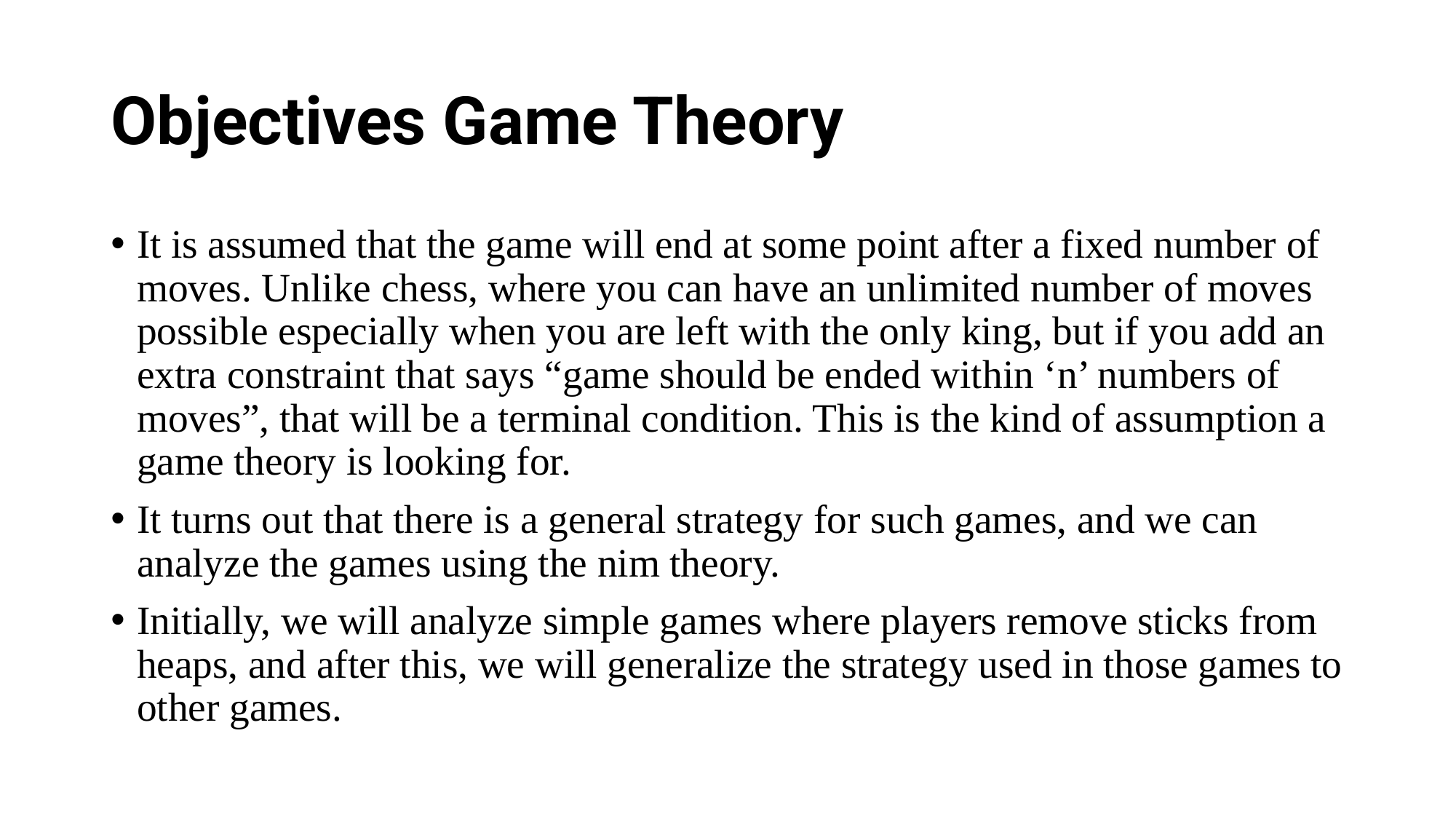

# Objectives Game Theory
It is assumed that the game will end at some point after a fixed number of moves. Unlike chess, where you can have an unlimited number of moves possible especially when you are left with the only king, but if you add an extra constraint that says “game should be ended within ‘n’ numbers of moves”, that will be a terminal condition. This is the kind of assumption a game theory is looking for.
It turns out that there is a general strategy for such games, and we can analyze the games using the nim theory.
Initially, we will analyze simple games where players remove sticks from heaps, and after this, we will generalize the strategy used in those games to other games.